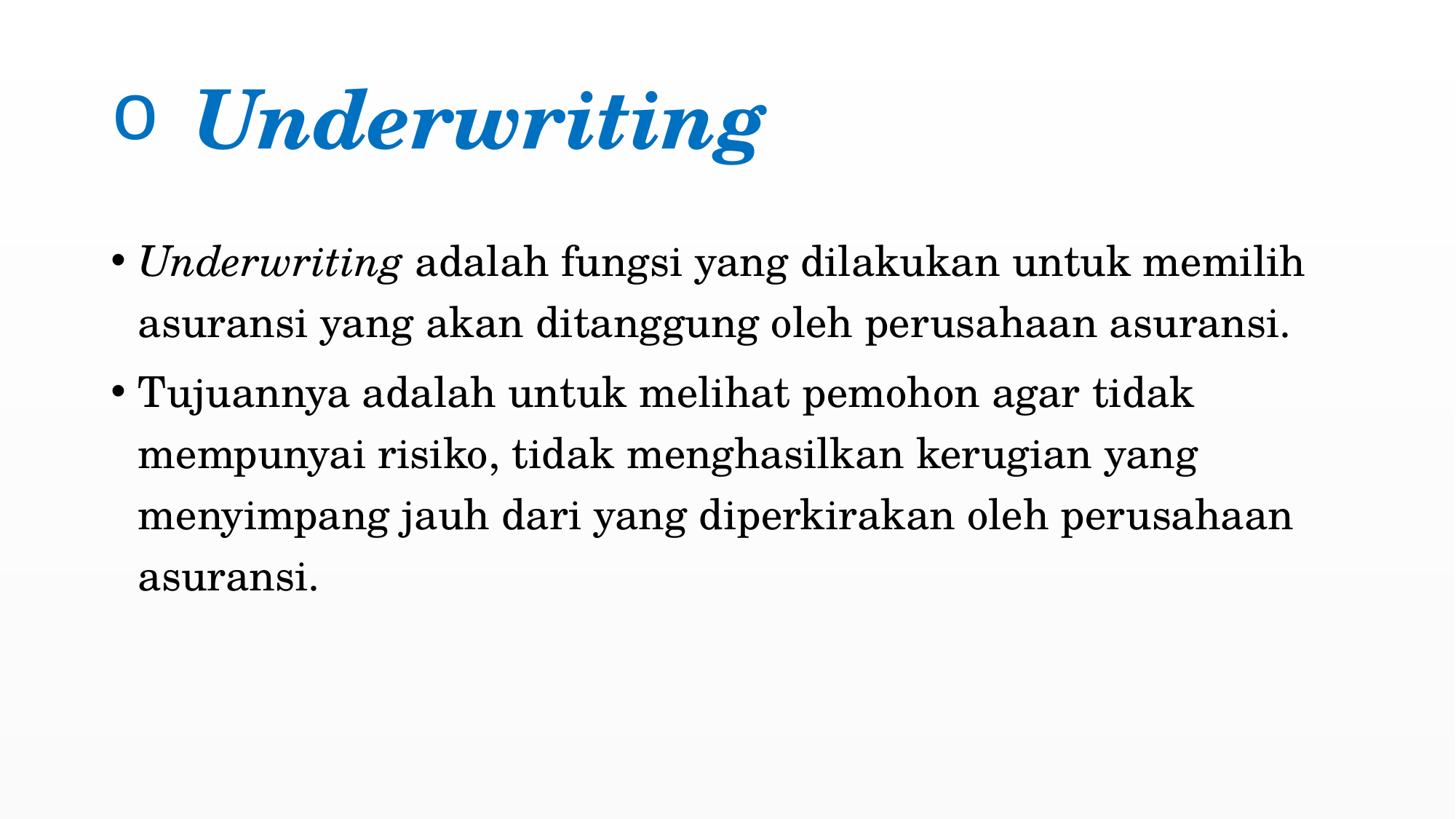

# Underwriting
Underwriting adalah fungsi yang dilakukan untuk memilih asuransi yang akan ditanggung oleh perusahaan asuransi.
Tujuannya adalah untuk melihat pemohon agar tidak mempunyai risiko, tidak menghasilkan kerugian yang menyimpang jauh dari yang diperkirakan oleh perusahaan asuransi.